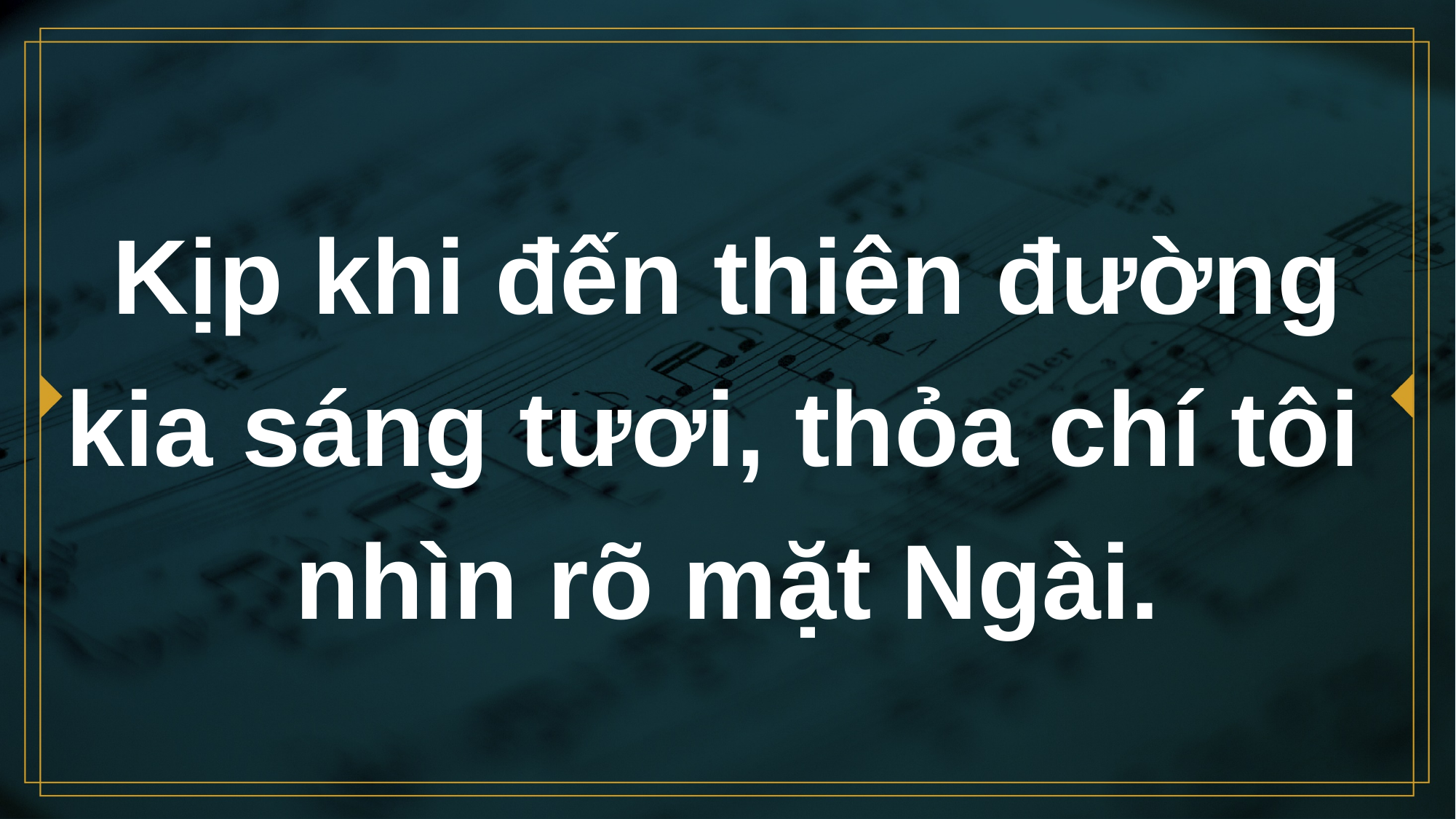

# Kịp khi đến thiên đường kia sáng tươi, thỏa chí tôi nhìn rõ mặt Ngài.